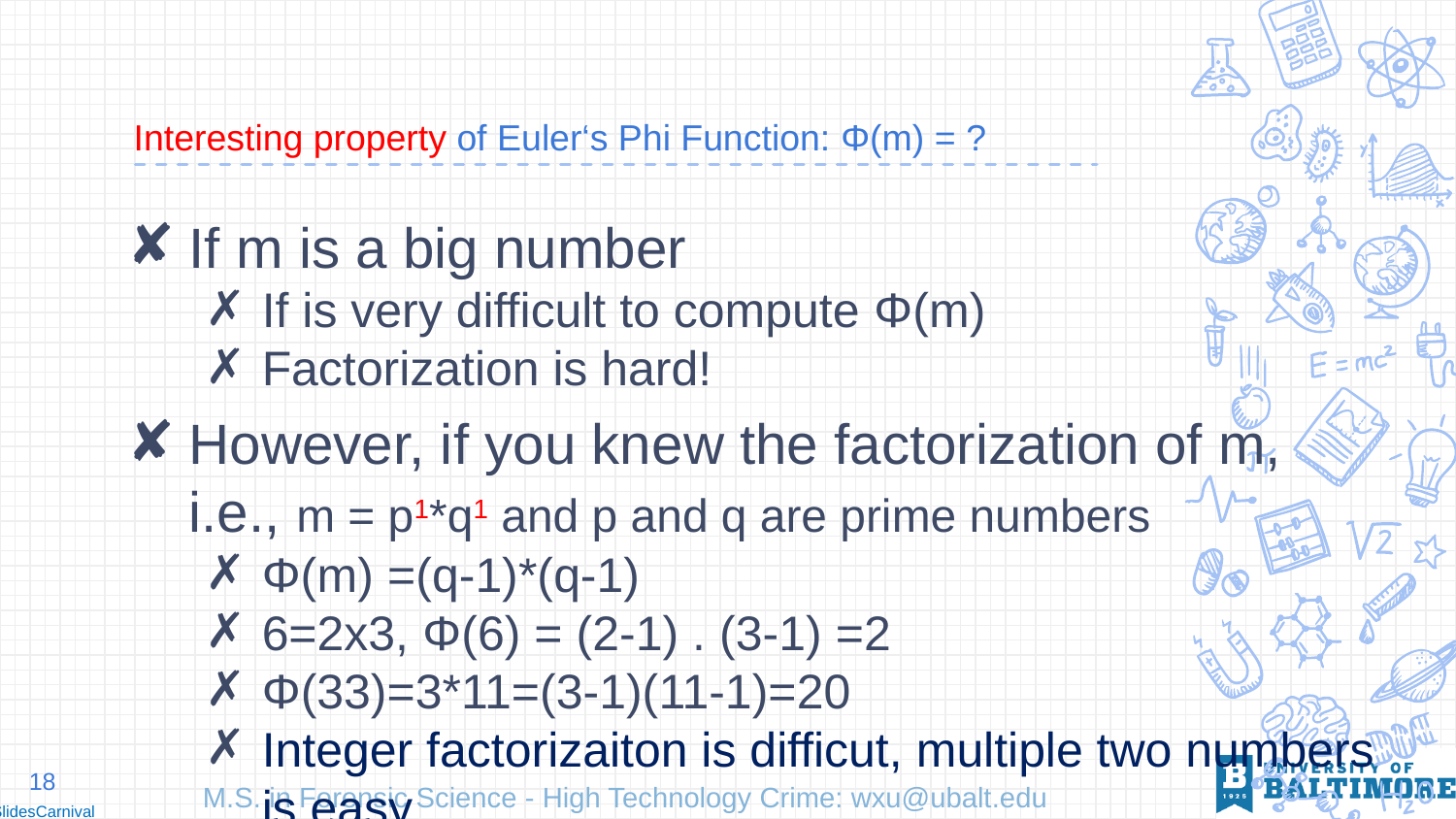

# Interesting property of Euler‘s Phi Function: Φ(m) = ?
If m is a big number
If is very difficult to compute Φ(m)
Factorization is hard!
However, if you knew the factorization of m, i.e., m = p1*q1 and p and q are prime numbers
Φ(m) =(q-1)*(q-1)
6=2x3, Φ(6) = (2-1) . (3-1) =2
Φ(33)=3*11=(3-1)(11-1)=20
Integer factorizaiton is difficut, multiple two numbers is easy.
18